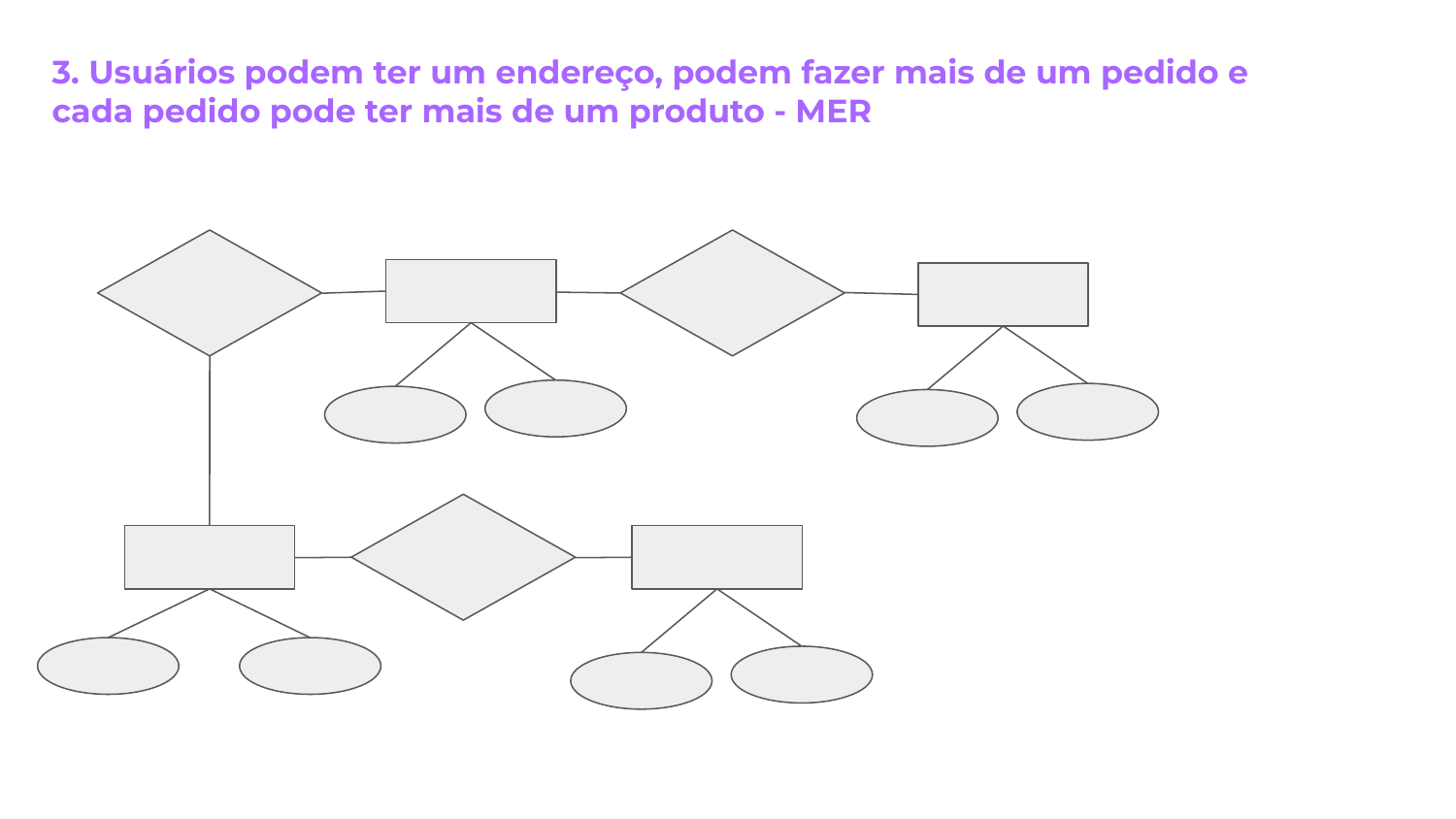

3. Usuários podem ter um endereço, podem fazer mais de um pedido e cada pedido pode ter mais de um produto - MER